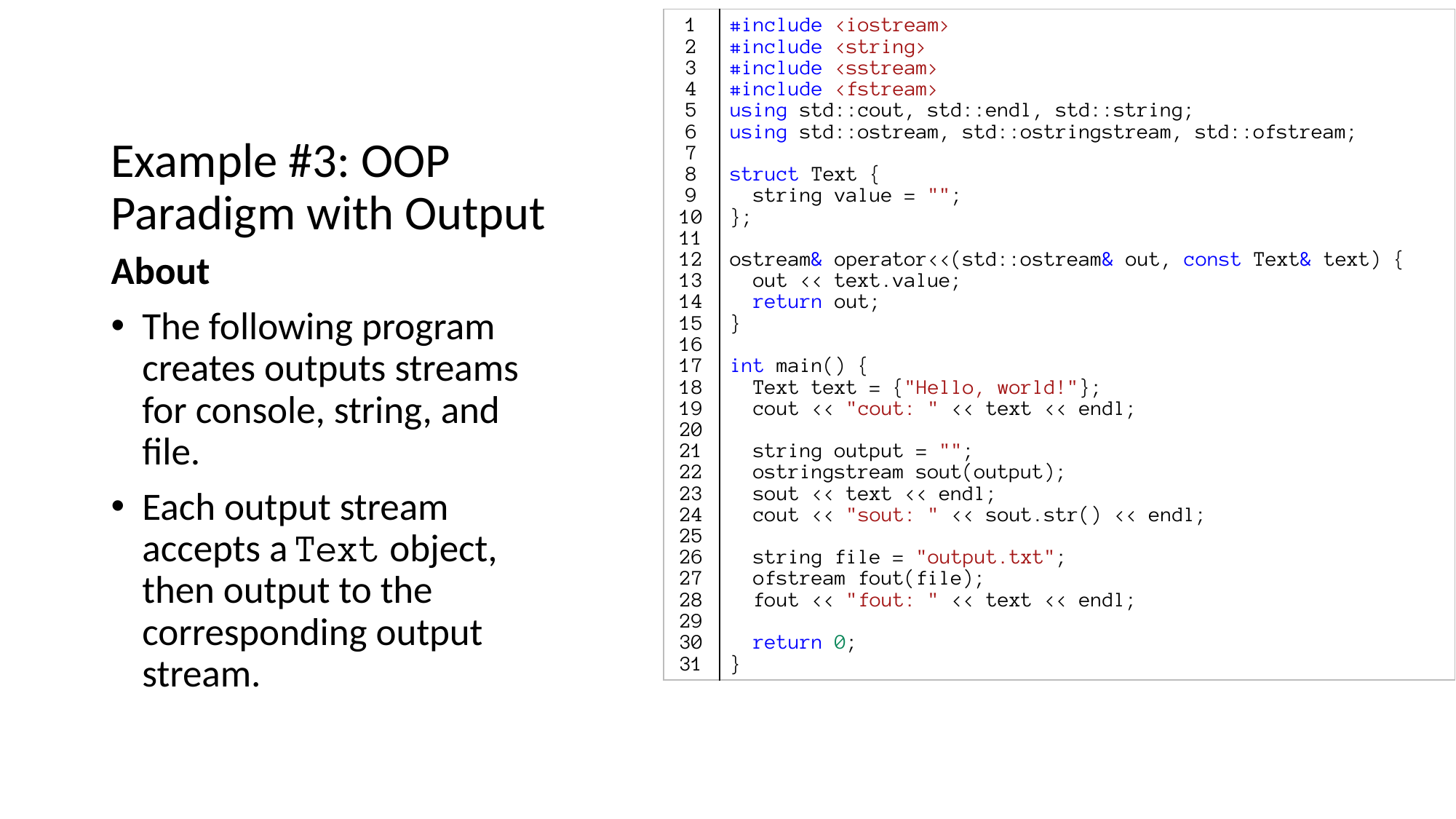

| 1 2 3 4 5 6 7 8 9 10 11 12 13 14 15 16 17 18 19 20 21 22 23 24 25 26 27 28 29 30 31 | #include <iostream> #include <string> #include <sstream> #include <fstream> using std::cout, std::endl, std::string; using std::ostream, std::ostringstream, std::ofstream; struct Text {   string value = ""; }; ostream& operator<<(std::ostream& out, const Text& text) {   out << text.value;   return out; } int main() {    Text text = {"Hello, world!"};   cout << "cout: " << text << endl;   string output = "";   ostringstream sout(output);   sout << text << endl;   cout << "sout: " << sout.str() << endl;   string file = "output.txt";   ofstream fout(file);   fout << "fout: " << text << endl;   return 0; } |
| --- | --- |
# Example #3: OOP Paradigm with Output
About
The following program creates outputs streams for console, string, and file.
Each output stream accepts a Text object, then output to the corresponding output stream.